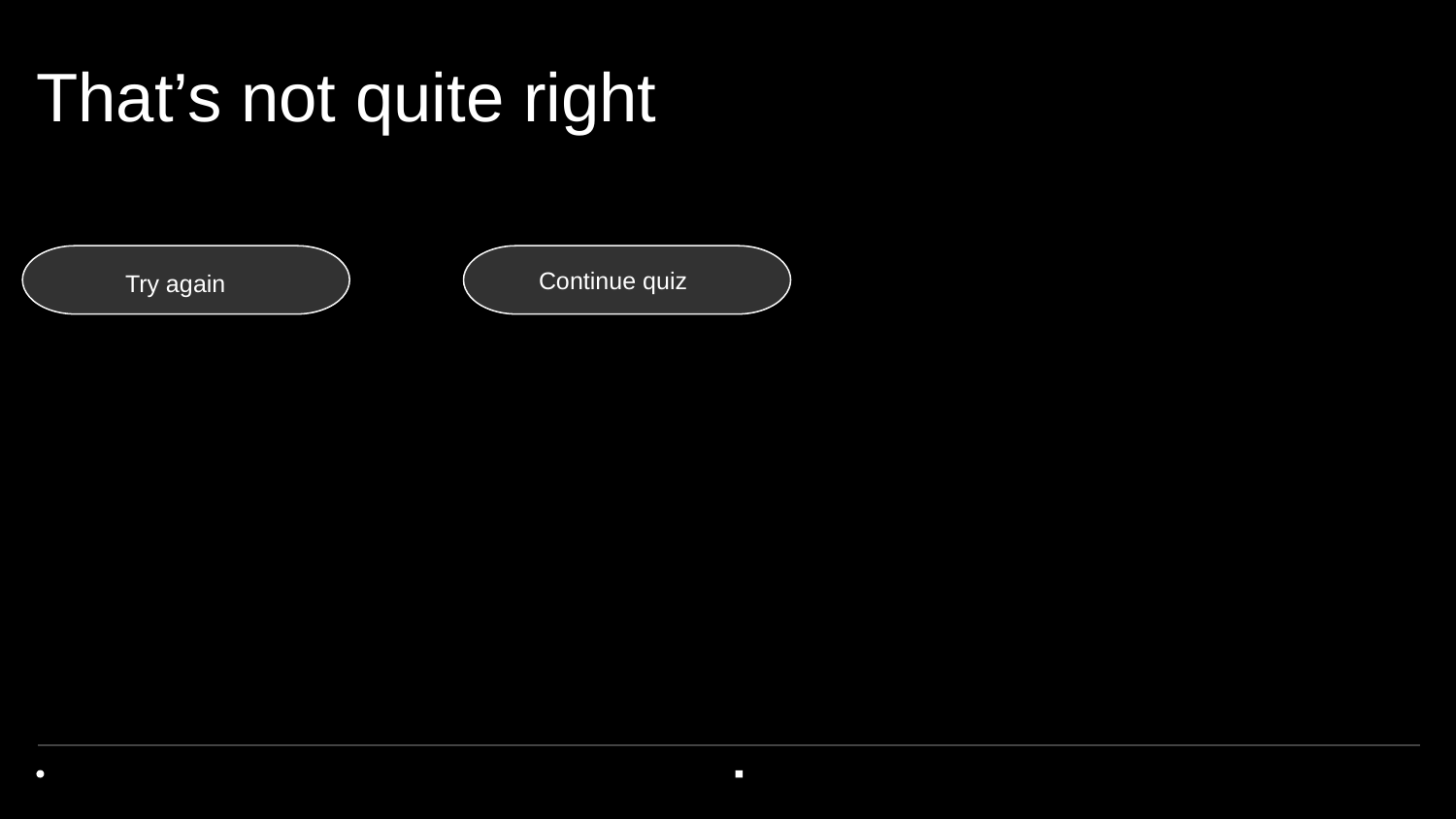

# That’s not quite right

             Try again
Continue quiz